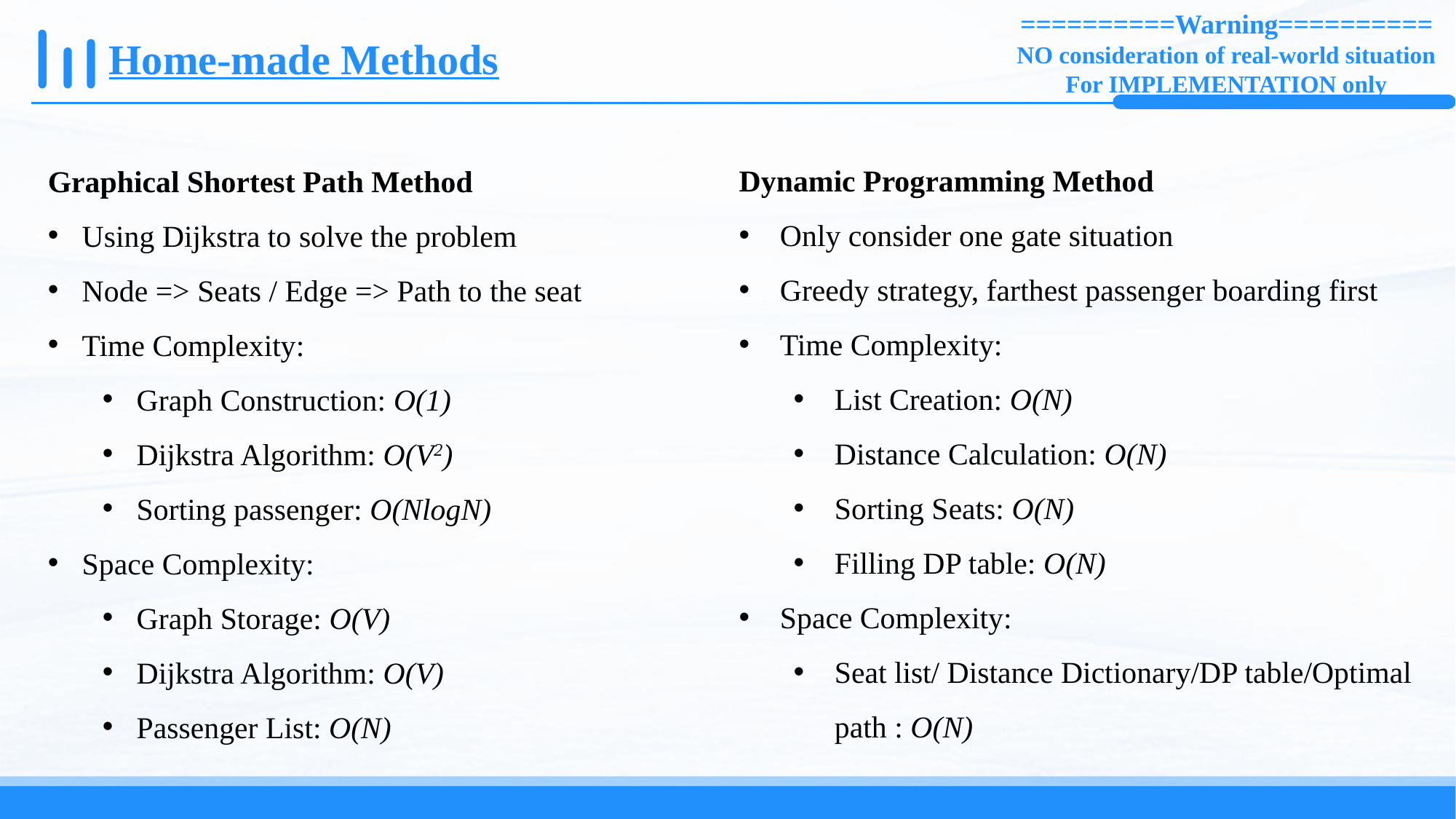

==========Warning==========
NO consideration of real-world situation
For IMPLEMENTATION only
# Home-made Methods
Dynamic Programming Method
Only consider one gate situation
Greedy strategy, farthest passenger boarding first
Time Complexity:
List Creation: O(N)
Distance Calculation: O(N)
Sorting Seats: O(N)
Filling DP table: O(N)
Space Complexity:
Seat list/ Distance Dictionary/DP table/Optimal path : O(N)
Graphical Shortest Path Method
Using Dijkstra to solve the problem
Node => Seats / Edge => Path to the seat
Time Complexity:
Graph Construction: O(1)
Dijkstra Algorithm: O(V2)
Sorting passenger: O(NlogN)
Space Complexity:
Graph Storage: O(V)
Dijkstra Algorithm: O(V)
Passenger List: O(N)